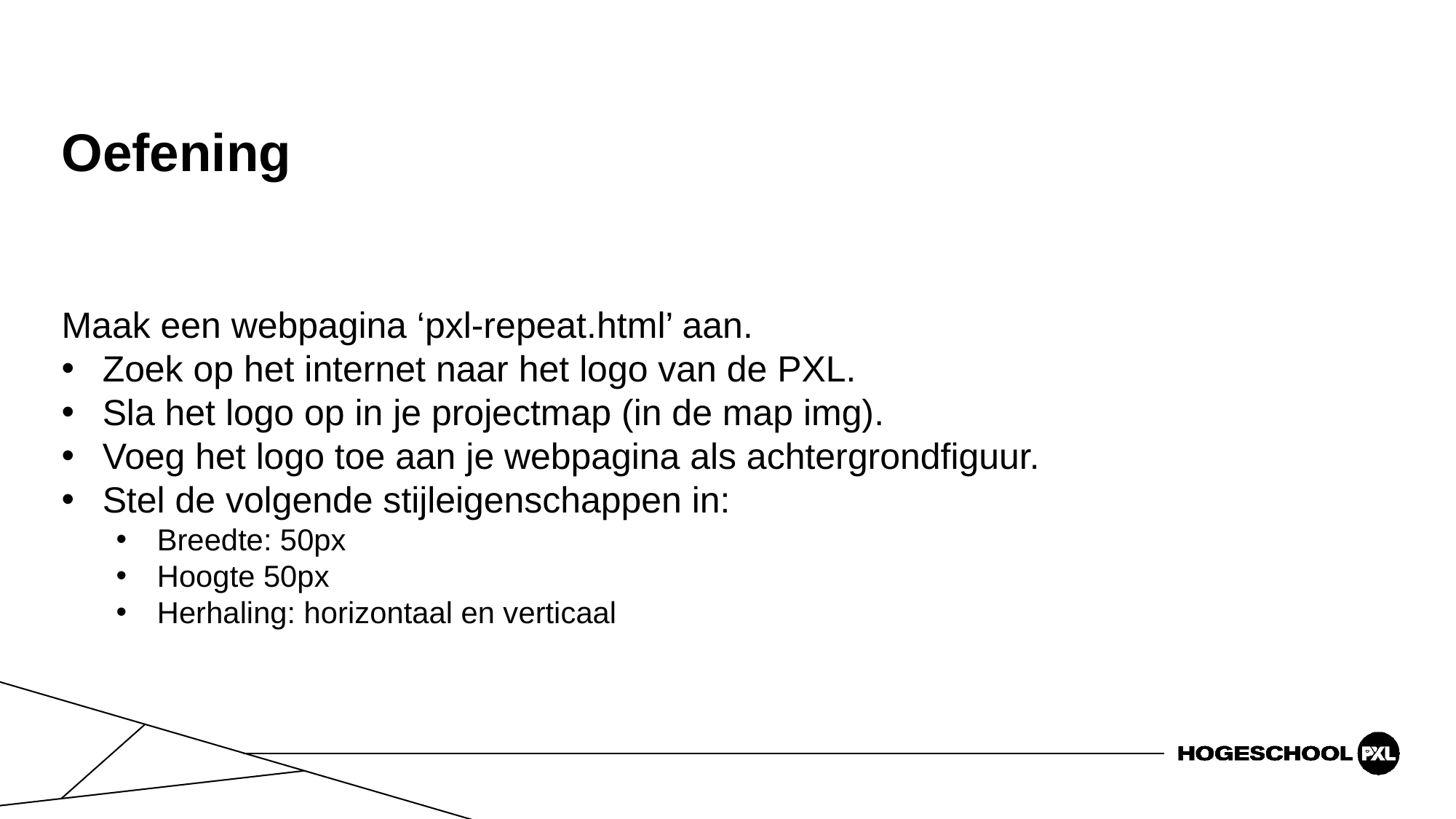

# Oefening
Maak een webpagina ‘pxl-repeat.html’ aan.
Zoek op het internet naar het logo van de PXL.
Sla het logo op in je projectmap (in de map img).
Voeg het logo toe aan je webpagina als achtergrondfiguur.
Stel de volgende stijleigenschappen in:
Breedte: 50px
Hoogte 50px
Herhaling: horizontaal en verticaal